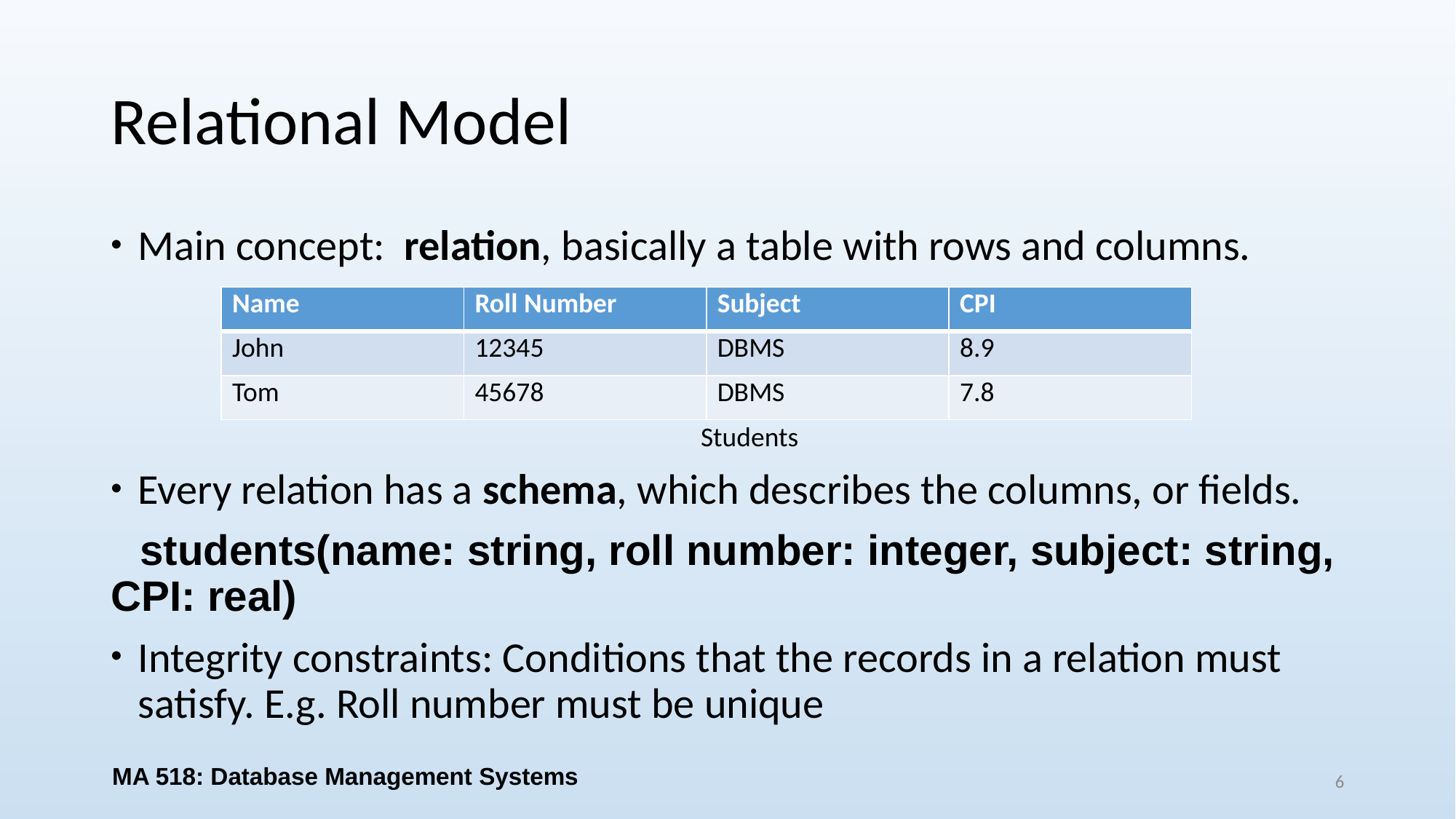

# Relational Model
Main concept:  relation, basically a table with rows and columns.

Every relation has a schema, which describes the columns, or fields.
   students(name: string, roll number: integer, subject: string, CPI: real)
Integrity constraints: Conditions that the records in a relation must satisfy. E.g. Roll number must be unique

| Name | Roll Number | Subject | CPI |
| --- | --- | --- | --- |
| John | 12345 | DBMS | 8.9 |
| Tom | 45678 | DBMS | 7.8 |
Students
MA 518: Database Management Systems
6